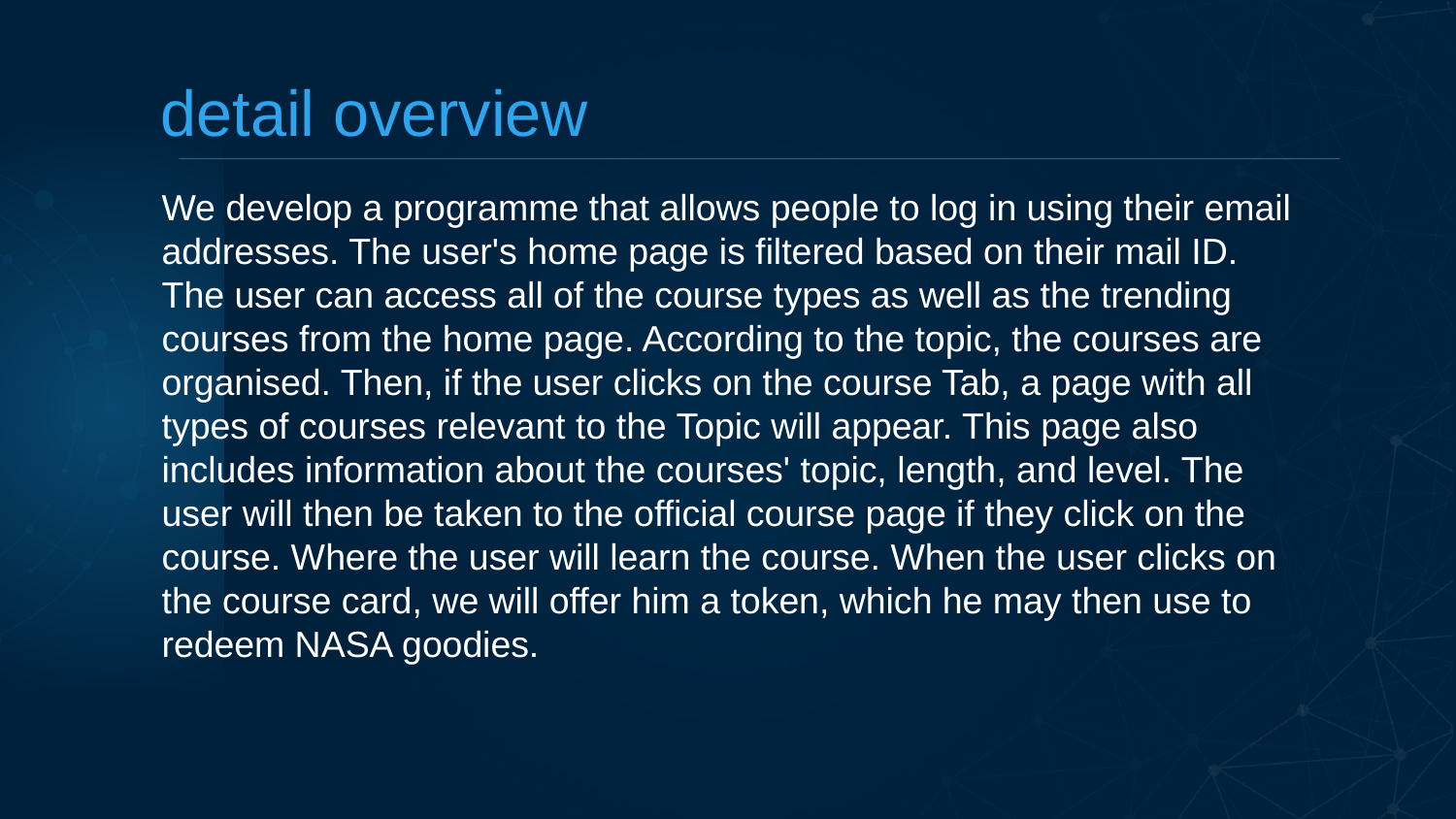

# detail overview
We develop a programme that allows people to log in using their email addresses. The user's home page is filtered based on their mail ID. The user can access all of the course types as well as the trending courses from the home page. According to the topic, the courses are organised. Then, if the user clicks on the course Tab, a page with all types of courses relevant to the Topic will appear. This page also includes information about the courses' topic, length, and level. The user will then be taken to the official course page if they click on the course. Where the user will learn the course. When the user clicks on the course card, we will offer him a token, which he may then use to redeem NASA goodies.